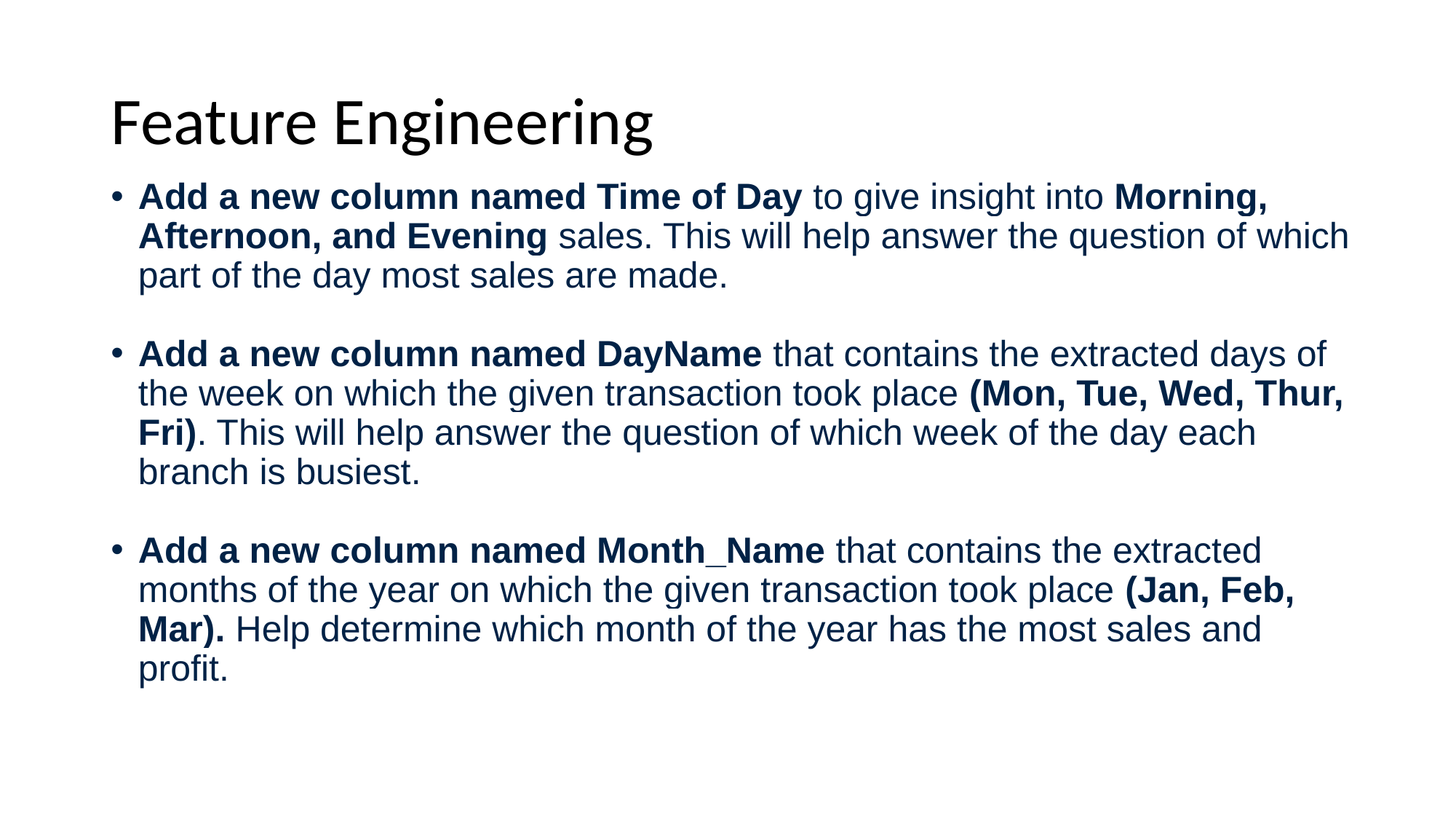

# Feature Engineering
Add a new column named Time of Day to give insight into Morning, Afternoon, and Evening sales. This will help answer the question of which part of the day most sales are made.

Add a new column named DayName that contains the extracted days of the week on which the given transaction took place (Mon, Tue, Wed, Thur, Fri). This will help answer the question of which week of the day each branch is busiest.

Add a new column named Month_Name that contains the extracted months of the year on which the given transaction took place (Jan, Feb, Mar). Help determine which month of the year has the most sales and profit.